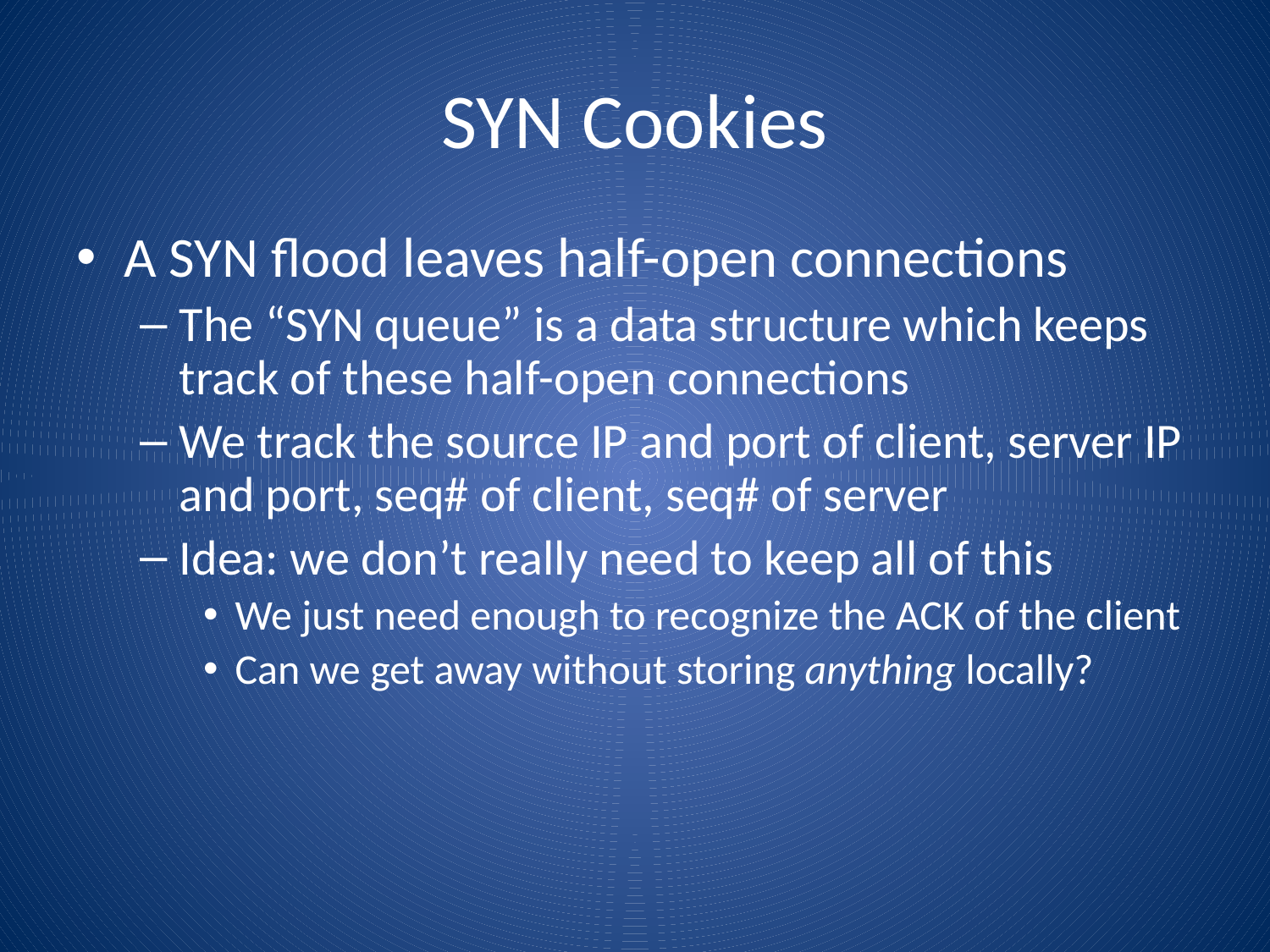

# SYN Cookies
A SYN flood leaves half-open connections
The “SYN queue” is a data structure which keeps track of these half-open connections
We track the source IP and port of client, server IP and port, seq# of client, seq# of server
Idea: we don’t really need to keep all of this
We just need enough to recognize the ACK of the client
Can we get away without storing anything locally?